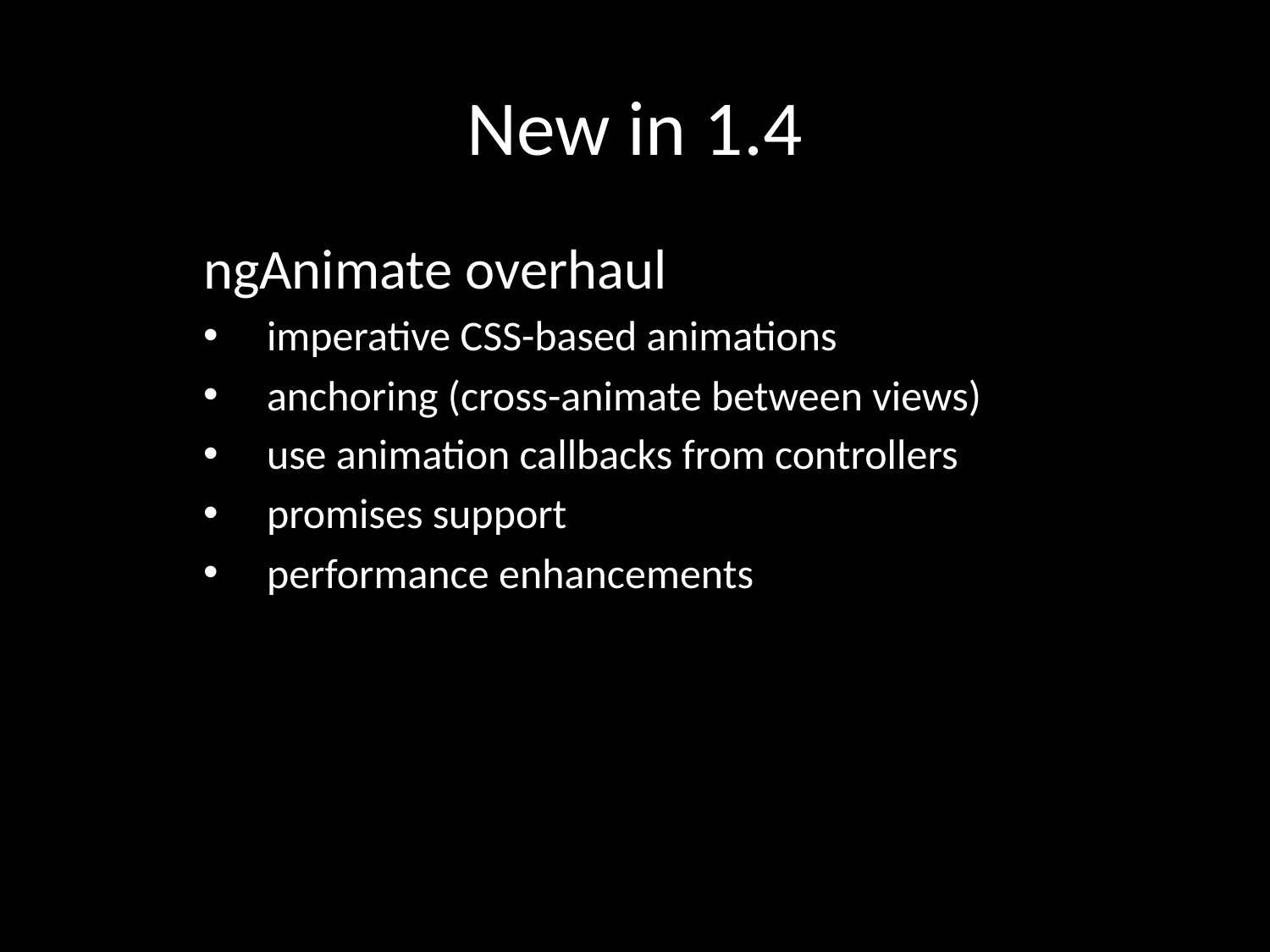

# New in 1.4
ngAnimate overhaul
imperative CSS-based animations
anchoring (cross-animate between views)
use animation callbacks from controllers
promises support
performance enhancements